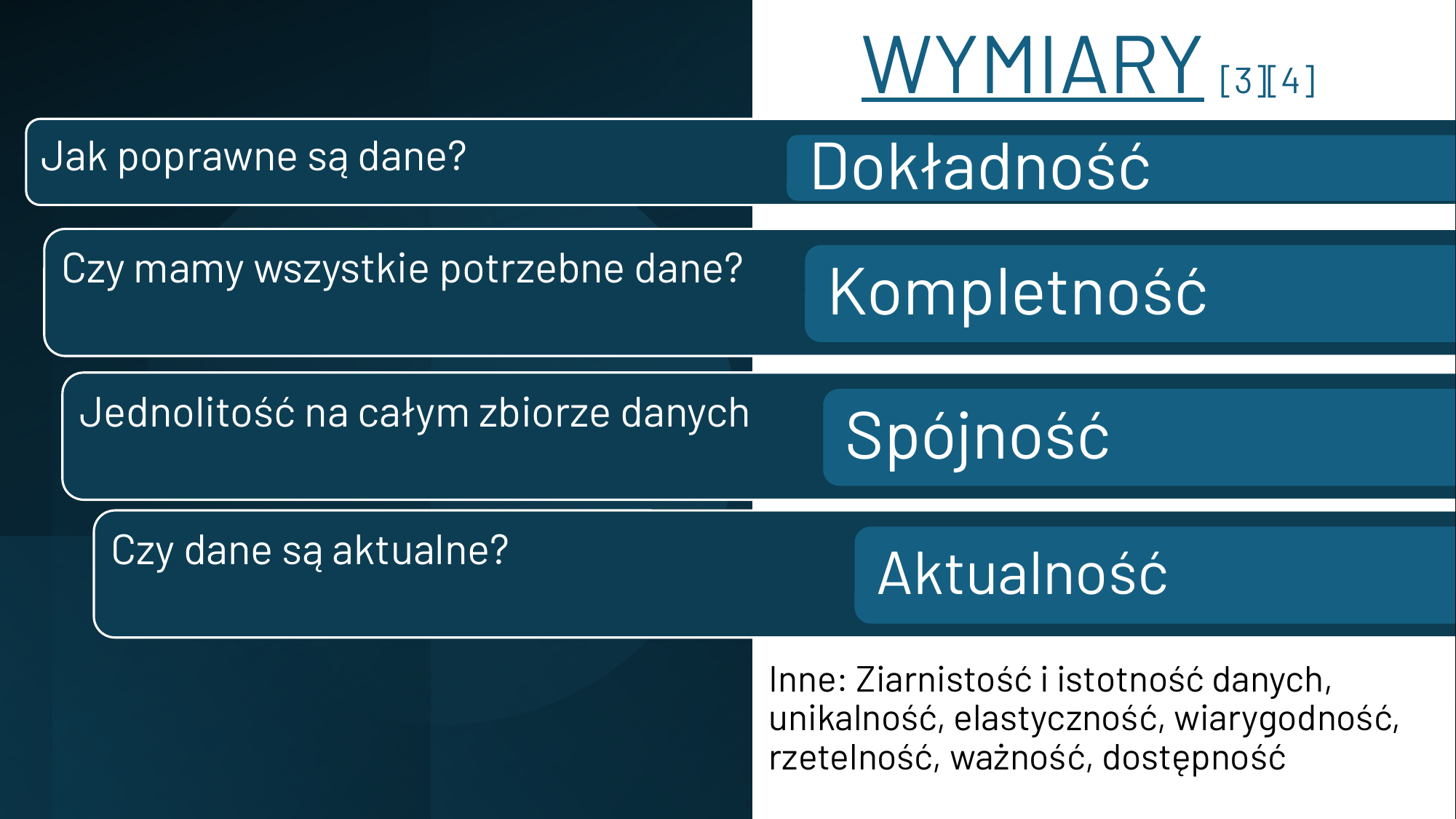

# WYMIARY [3][4]
Jak poprawne są dane?

Dokładność
Czy mamy wszystkie potrzebne dane?

Kompletność
Jednolitość na całym zbiorze danych

Spójność
Czy dane są aktualne?

Aktualność

Inne: Ziarnistość i istotność danych, unikalność, elastyczność, wiarygodność, rzetelność, ważność, dostępność